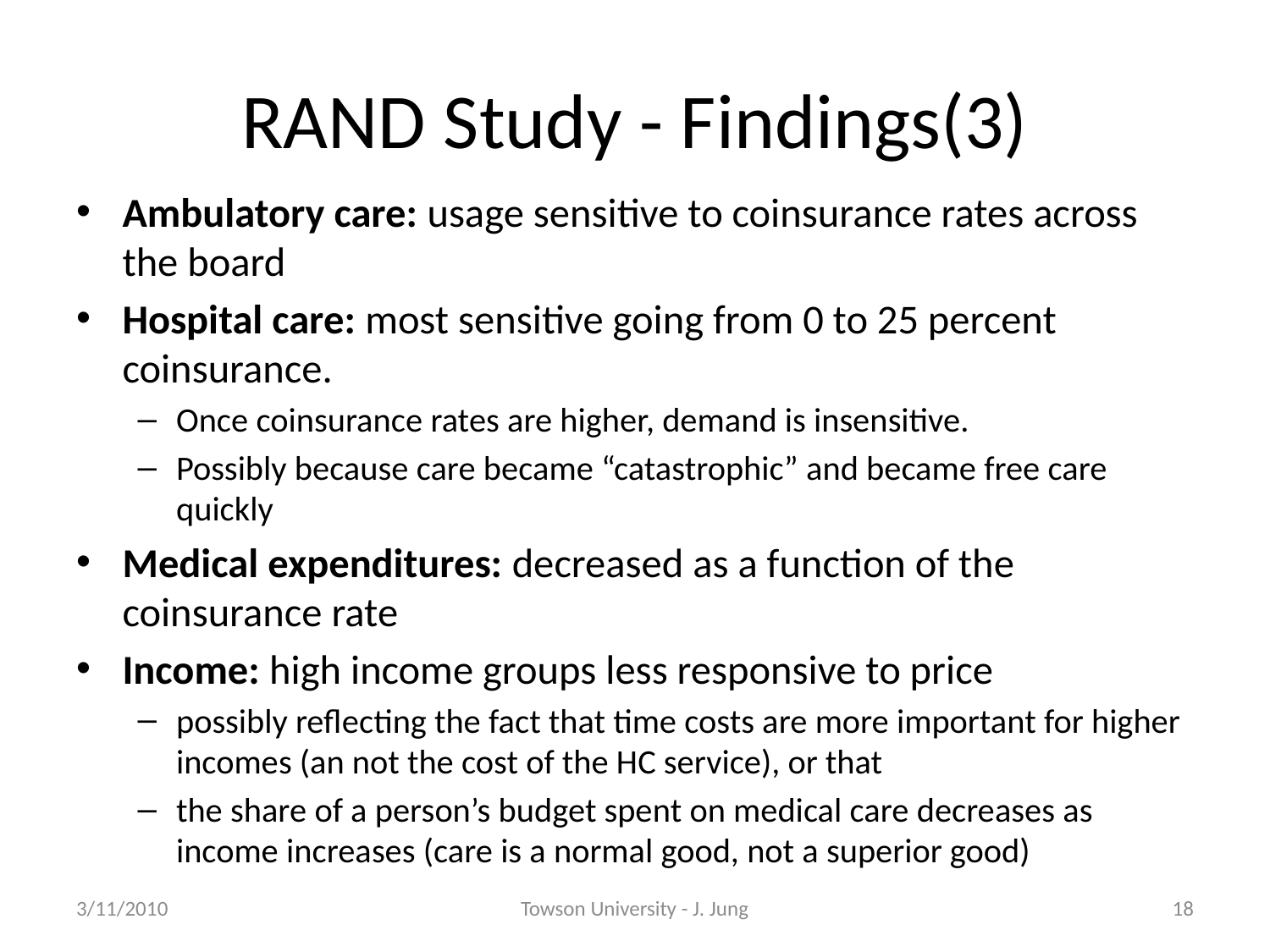

# RAND Study - Findings(3)
Ambulatory care: usage sensitive to coinsurance rates across the board
Hospital care: most sensitive going from 0 to 25 percent coinsurance.
Once coinsurance rates are higher, demand is insensitive.
Possibly because care became “catastrophic” and became free care quickly
Medical expenditures: decreased as a function of the coinsurance rate
Income: high income groups less responsive to price
possibly reflecting the fact that time costs are more important for higher incomes (an not the cost of the HC service), or that
the share of a person’s budget spent on medical care decreases as income increases (care is a normal good, not a superior good)
3/11/2010
Towson University - J. Jung
18